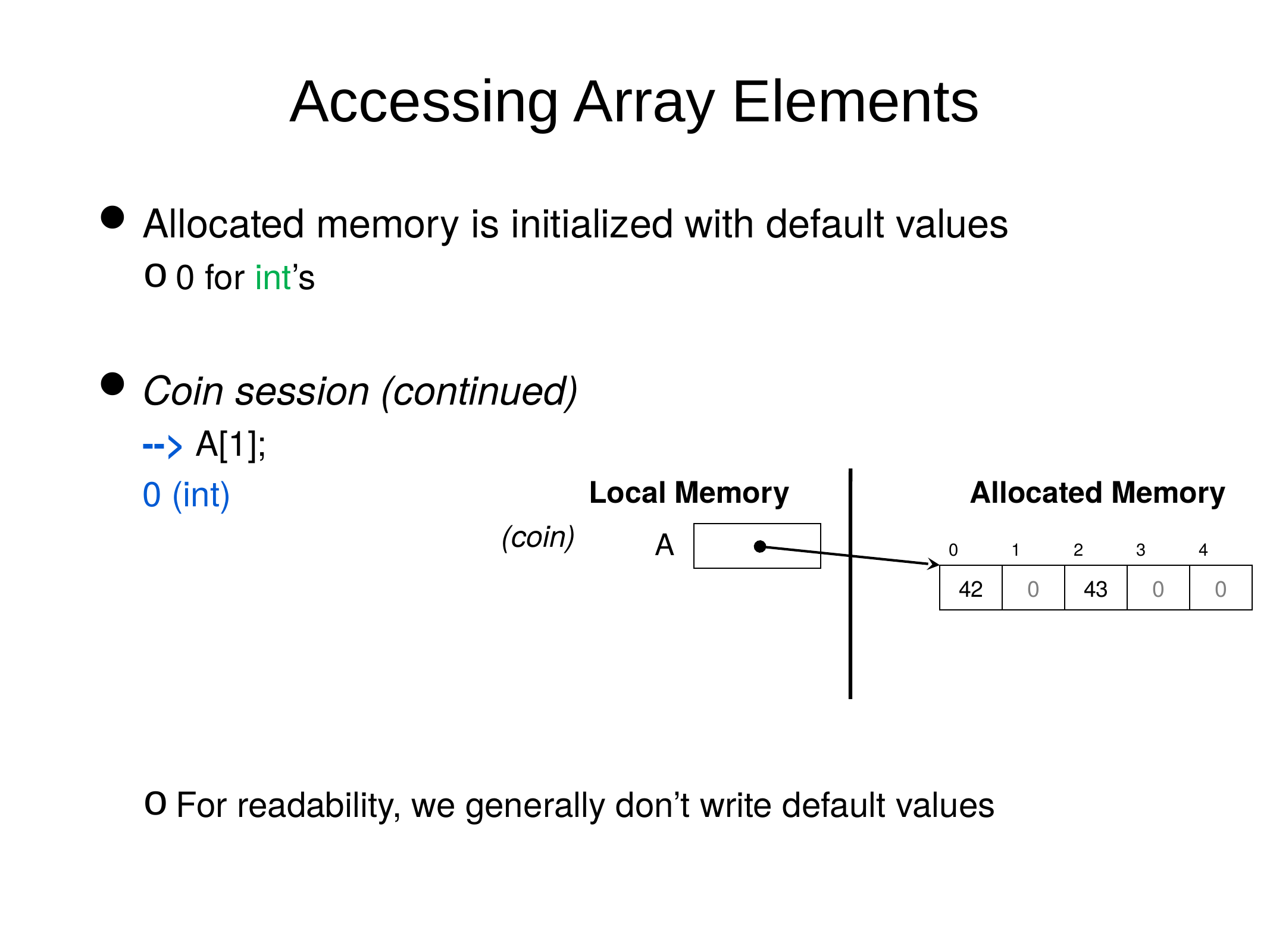

# Accessing Array Elements
Allocated memory is initialized with default values
0 for int’s

Coin session (continued)
--> A[1];
0 (int)

For readability, we generally don’t write default values
Local Memory
Allocated Memory
(coin)
A
| 0 | 1 | 2 | 3 | 4 |
| --- | --- | --- | --- | --- |
| 42 | 0 | 43 | 0 | 0 |